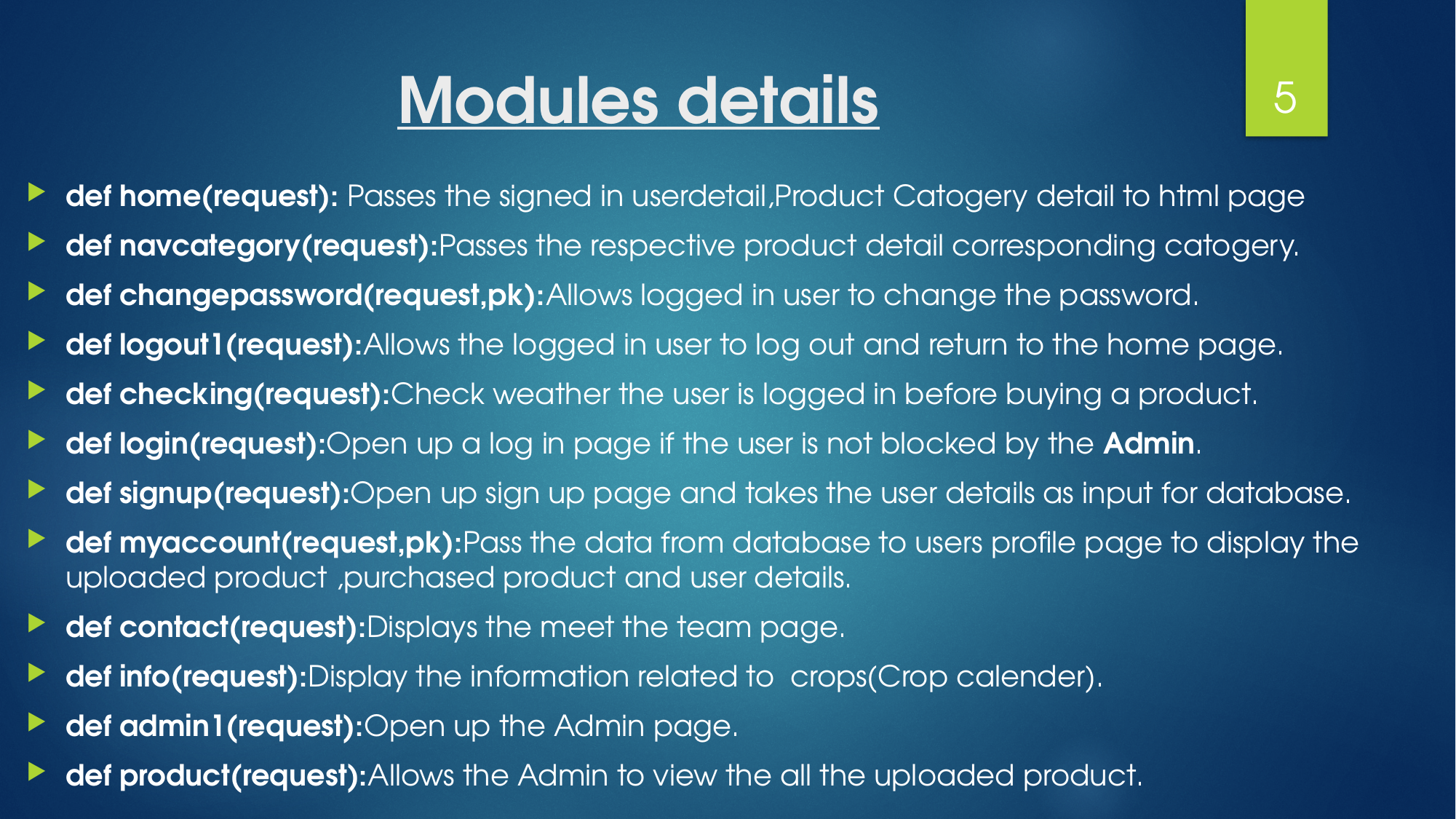

5
# Modules details
def home(request): Passes the signed in userdetail,Product Catogery detail to html page
def navcategory(request):Passes the respective product detail corresponding catogery.
def changepassword(request,pk):Allows logged in user to change the password.
def logout1(request):Allows the logged in user to log out and return to the home page.
def checking(request):Check weather the user is logged in before buying a product.
def login(request):Open up a log in page if the user is not blocked by the Admin.
def signup(request):Open up sign up page and takes the user details as input for database.
def myaccount(request,pk):Pass the data from database to users profile page to display the uploaded product ,purchased product and user details.
def contact(request):Displays the meet the team page.
def info(request):Display the information related to  crops(Crop calender).
def admin1(request):Open up the Admin page.
def product(request):Allows the Admin to view the all the uploaded product.